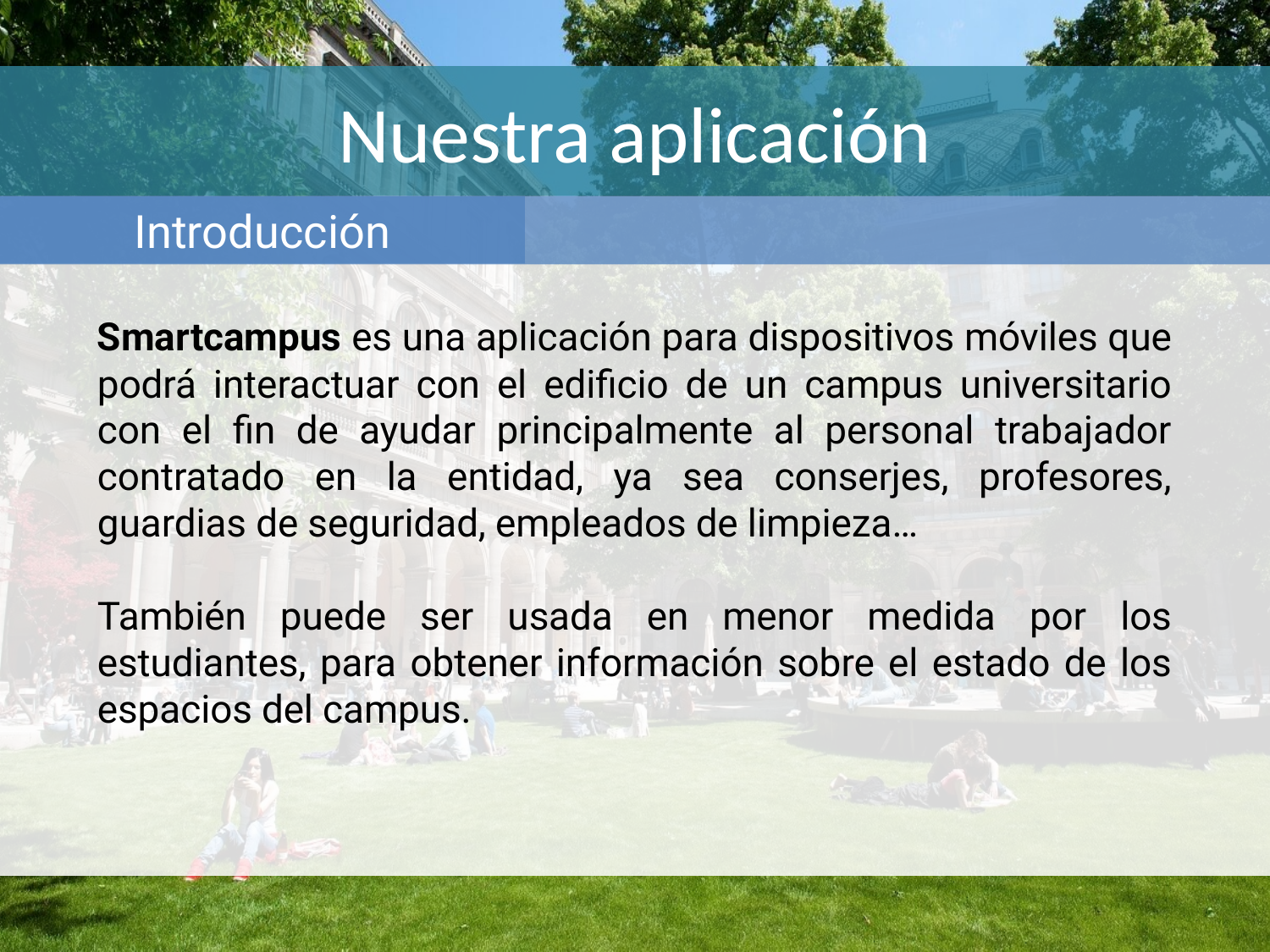

Nuestra aplicación

Introducción
Smartcampus es una aplicación para dispositivos móviles que podrá interactuar con el edificio de un campus universitario con el fin de ayudar principalmente al personal trabajador contratado en la entidad, ya sea conserjes, profesores, guardias de seguridad, empleados de limpieza…

También puede ser usada en menor medida por los estudiantes, para obtener información sobre el estado de los espacios del campus.